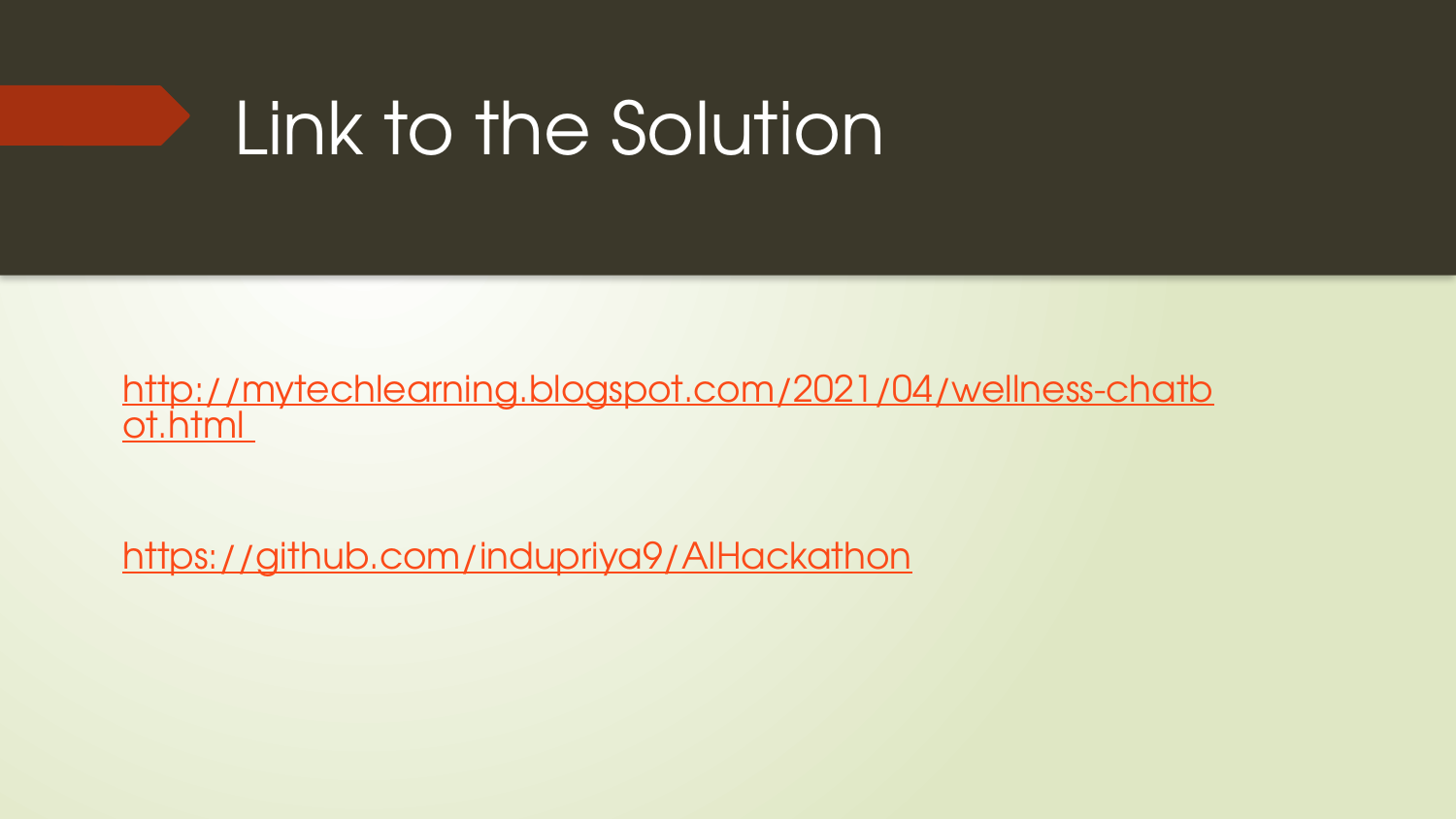

# Link to the Solution

http://mytechlearning.blogspot.com/2021/04/wellness-chatbot.html

https://github.com/indupriya9/AIHackathon